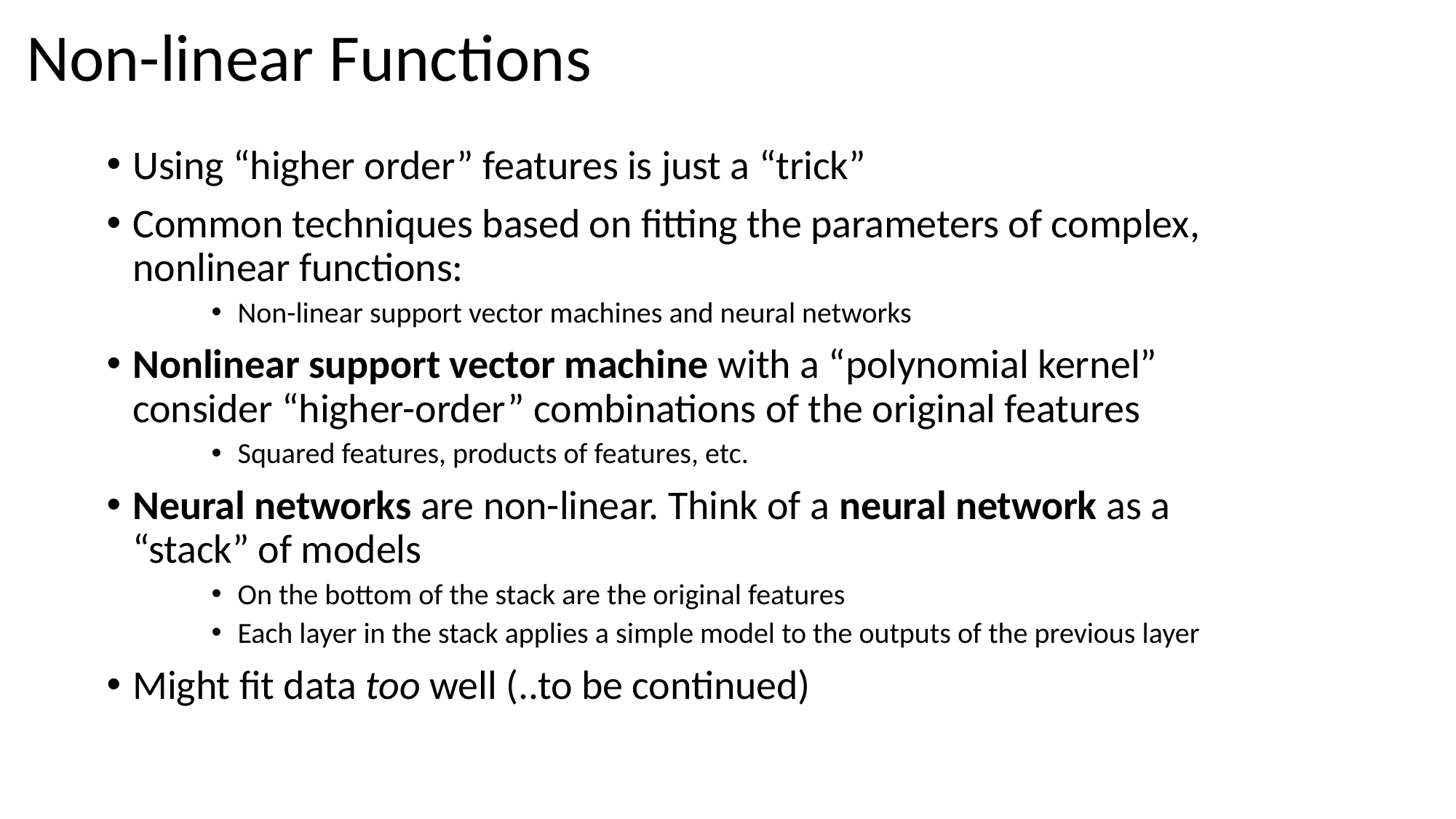

# Non-linear Functions
Using “higher order” features is just a “trick”
Common techniques based on fitting the parameters of complex, nonlinear functions:
Non-linear support vector machines and neural networks
Nonlinear support vector machine with a “polynomial kernel” consider “higher-order” combinations of the original features
Squared features, products of features, etc.
Neural networks are non-linear. Think of a neural network as a “stack” of models
On the bottom of the stack are the original features
Each layer in the stack applies a simple model to the outputs of the previous layer
Might fit data too well (..to be continued)